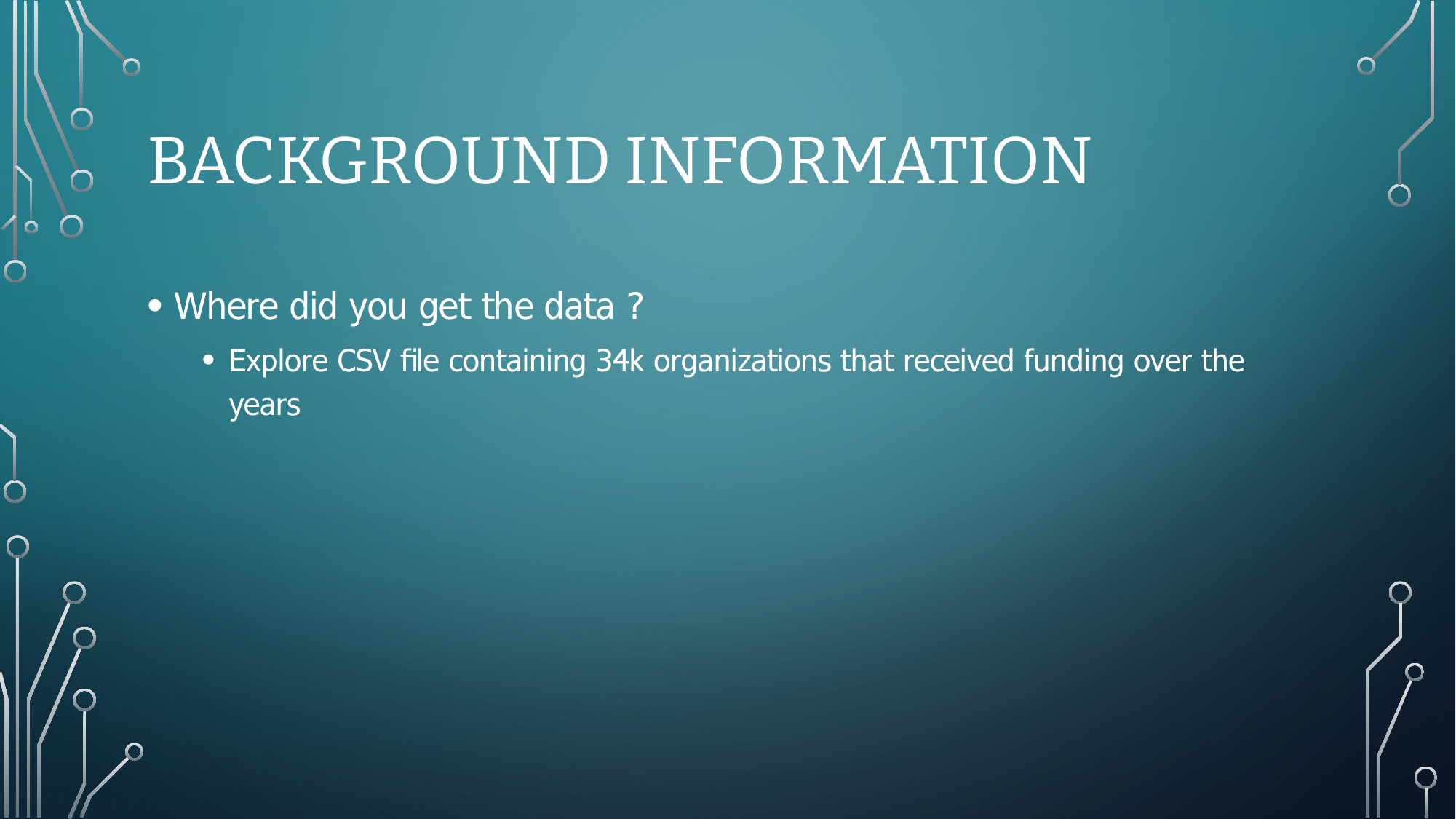

# Background Information
Where did you get the data ?
Explore CSV file containing 34k organizations that received funding over the years